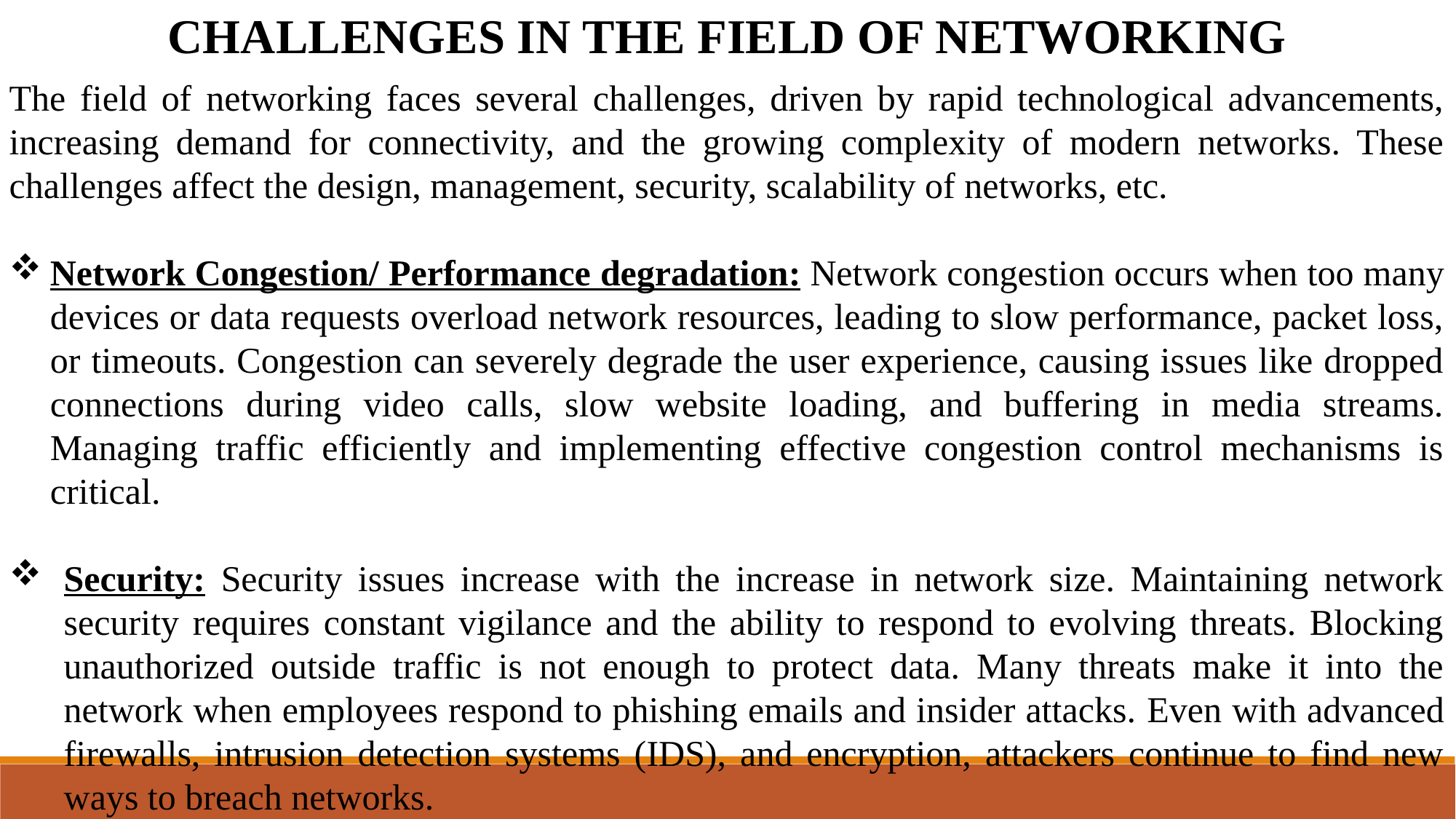

CHALLENGES IN THE FIELD OF NETWORKING
The field of networking faces several challenges, driven by rapid technological advancements, increasing demand for connectivity, and the growing complexity of modern networks. These challenges affect the design, management, security, scalability of networks, etc.

Network Congestion/ Performance degradation: Network congestion occurs when too many devices or data requests overload network resources, leading to slow performance, packet loss, or timeouts. Congestion can severely degrade the user experience, causing issues like dropped connections during video calls, slow website loading, and buffering in media streams. Managing traffic efficiently and implementing effective congestion control mechanisms is critical.

Security: Security issues increase with the increase in network size. Maintaining network security requires constant vigilance and the ability to respond to evolving threats. Blocking unauthorized outside traffic is not enough to protect data. Many threats make it into the network when employees respond to phishing emails and insider attacks. Even with advanced firewalls, intrusion detection systems (IDS), and encryption, attackers continue to find new ways to breach networks.